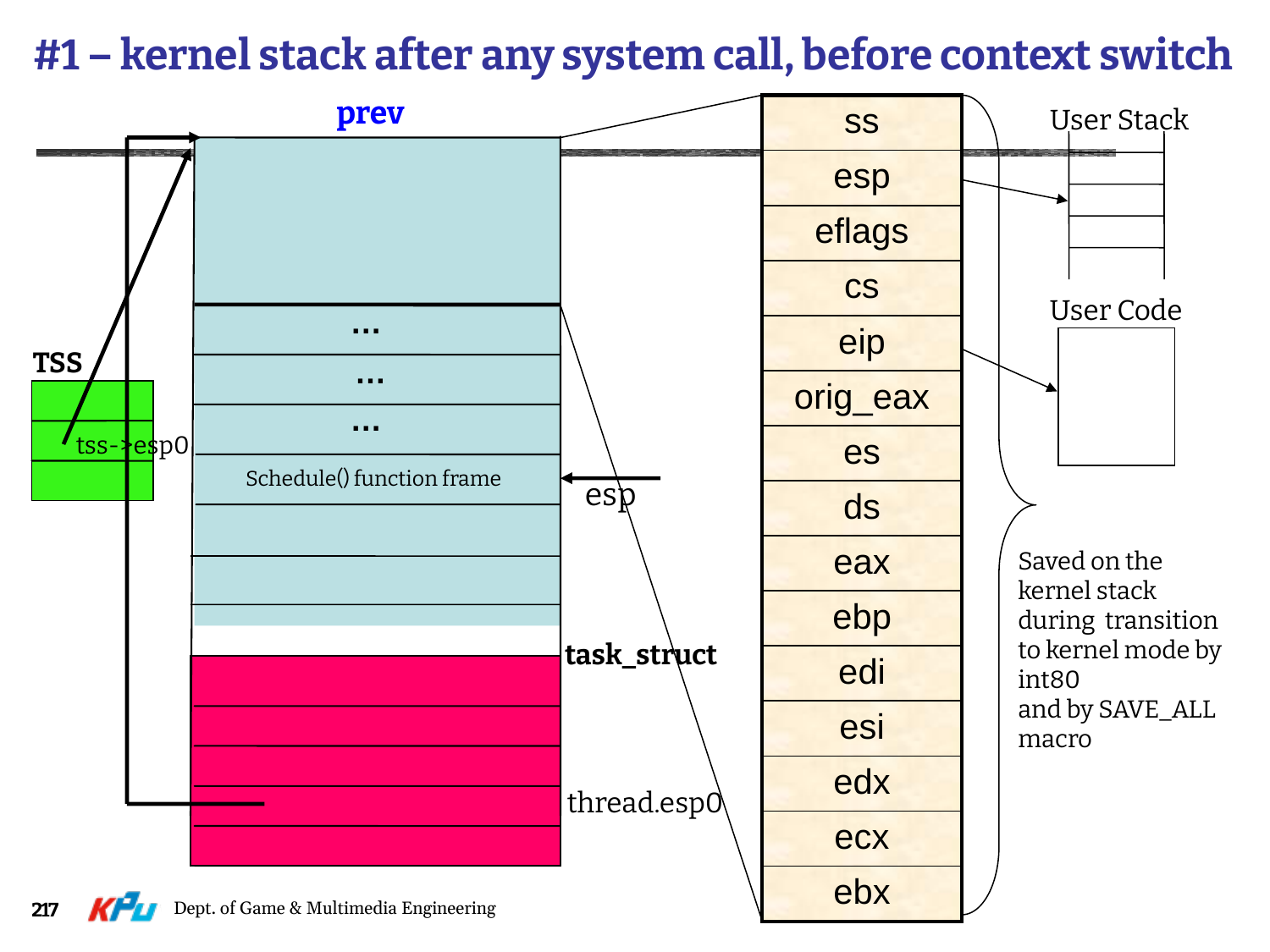

#1 – kernel stack after any system call, before context switch
prev

| ss |
| --- |
| esp |
| eflags |
| cs |
| eip |
| orig\_eax |
| es |
| ds |
| eax |
| ebp |
| edi |
| esi |
| edx |
| ecx |
| ebx |

User Stack

User Code
…

TSS
…

…

tss->esp0

Schedule() function frame
esp

Saved on the kernel stack during  transition to kernel mode by int80
and by SAVE_ALL macro

task_struct

thread.esp0

Dept. of Game & Multimedia Engineering
217